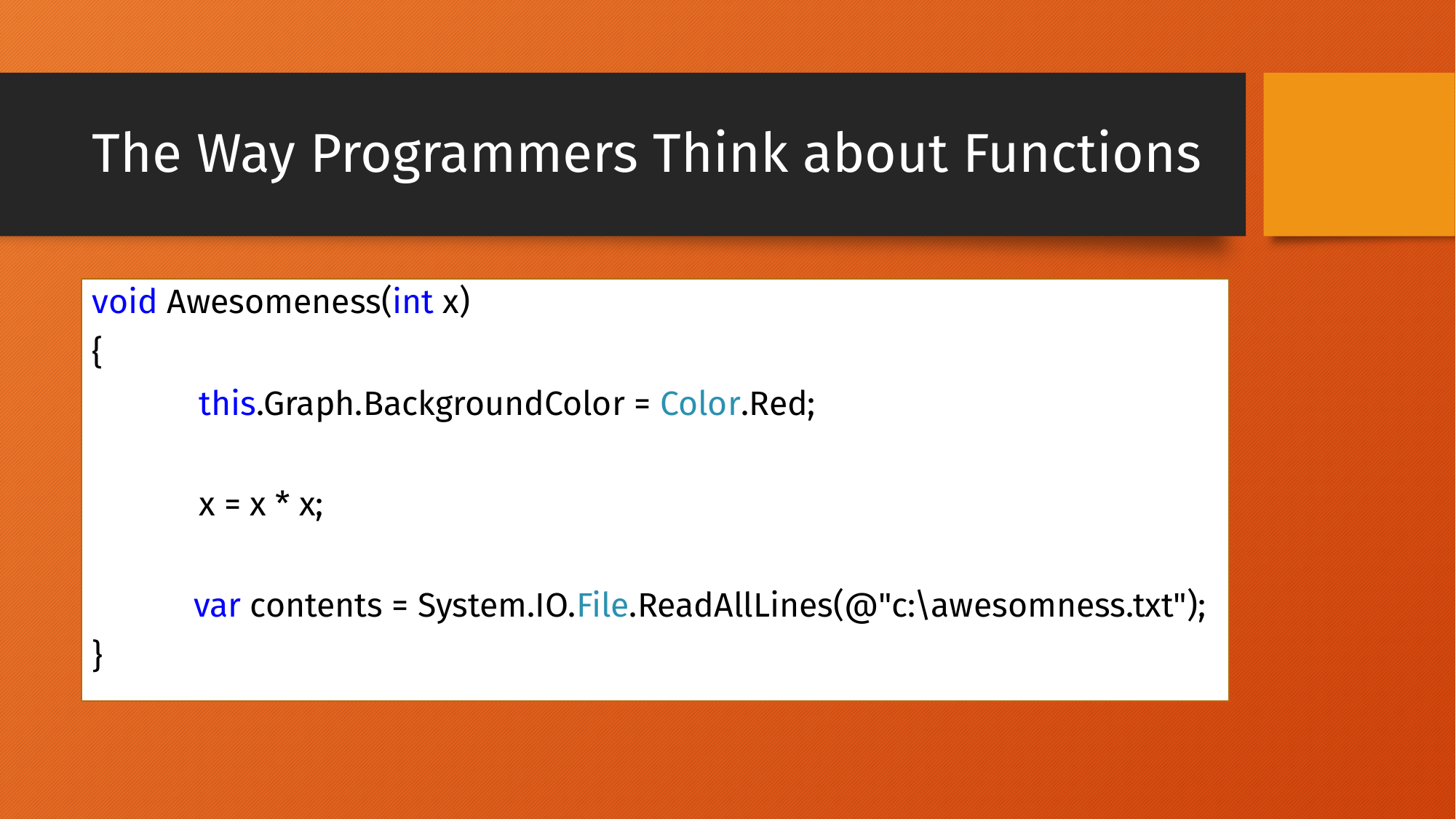

# The Way Programmers Think about Functions

void Awesomeness(int x)
{
            this.Graph.BackgroundColor = Color.Red;

            x = x * x;

	var contents = System.IO.File.ReadAllLines(@"c:\awesomness.txt");
}